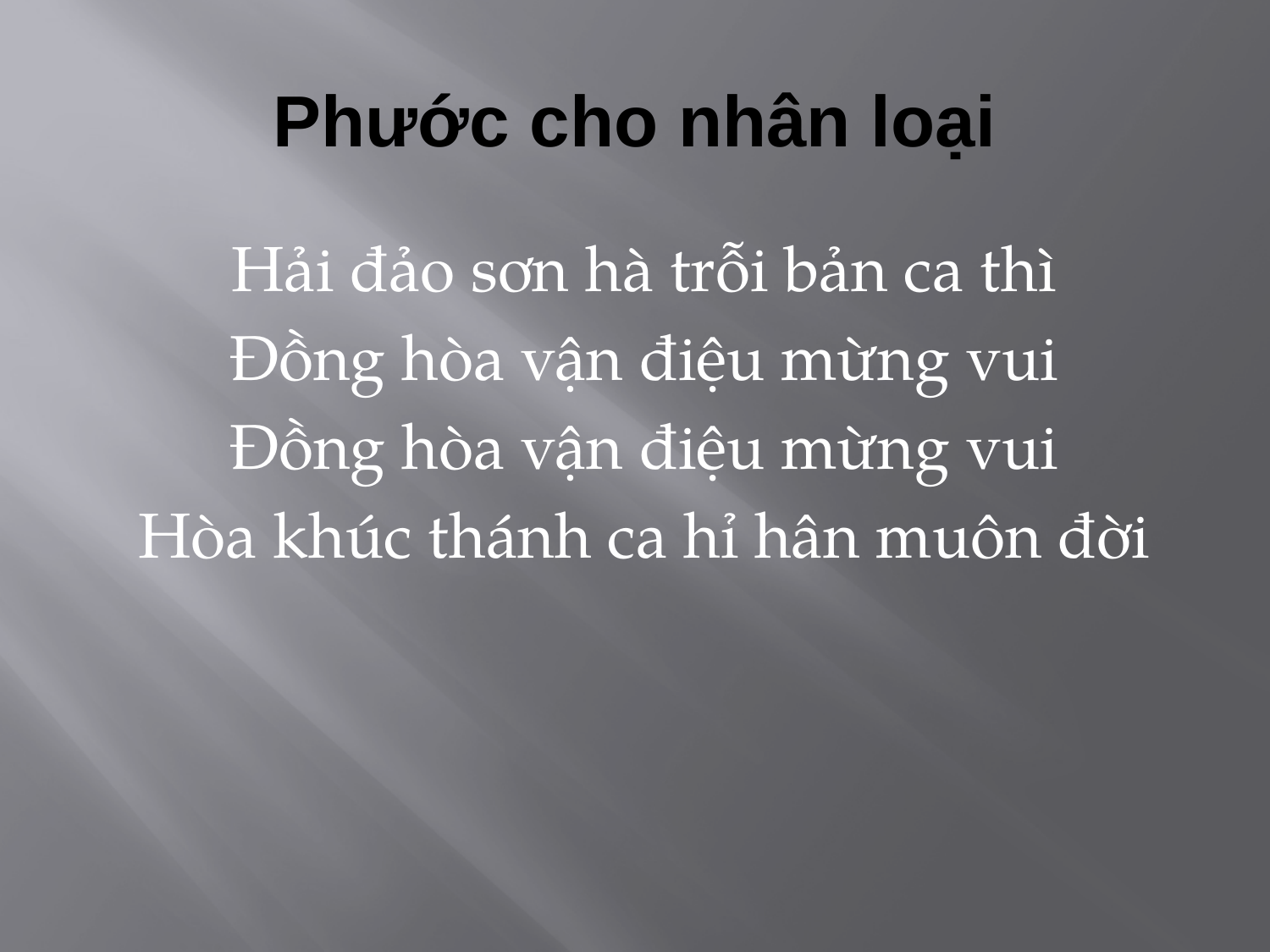

# Phước cho nhân loại
Hải đảo sơn hà trỗi bản ca thì
Đồng hòa vận điệu mừng vui
Đồng hòa vận điệu mừng vui
Hòa khúc thánh ca hỉ hân muôn đời